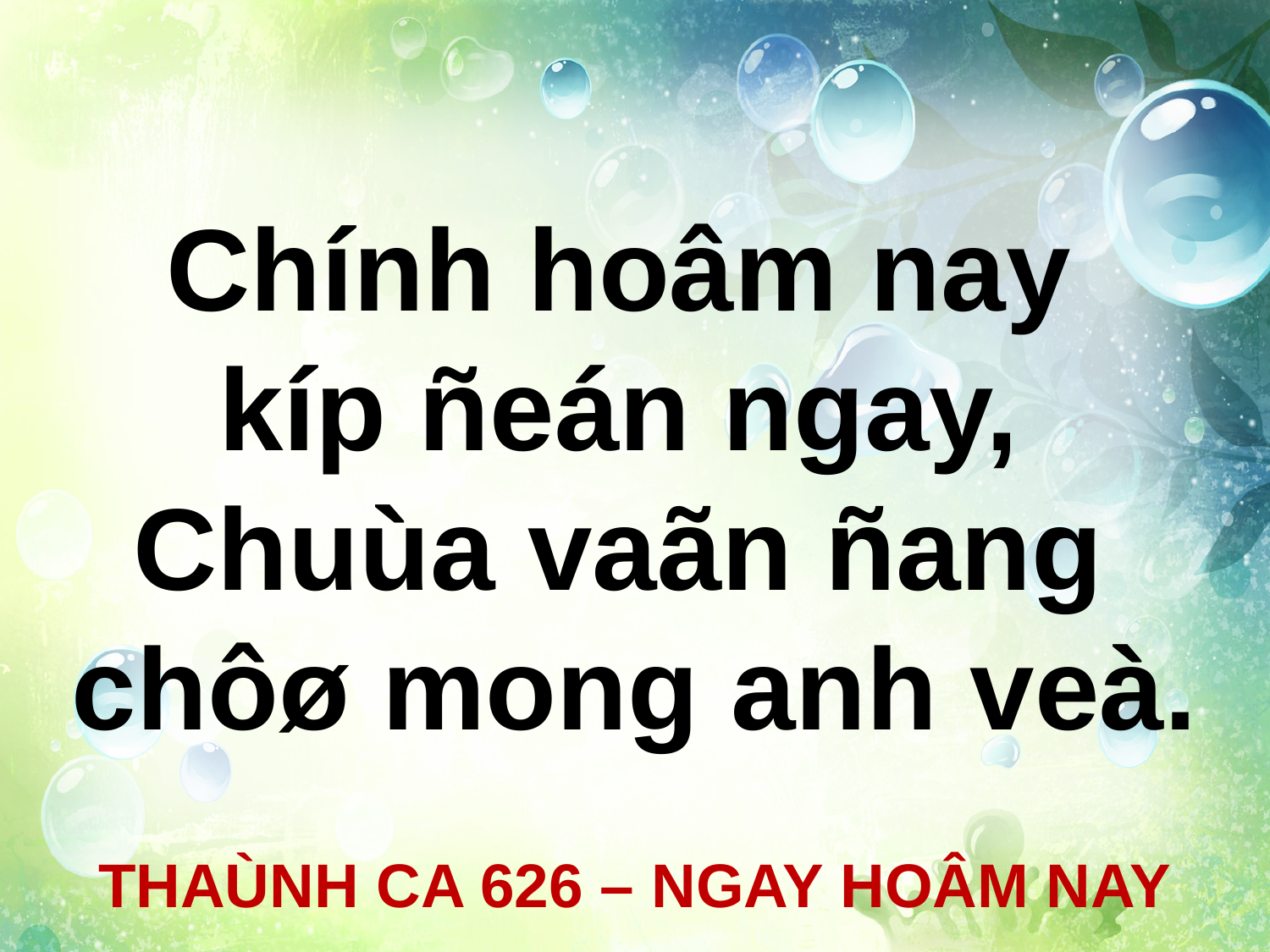

Chính hoâm nay
kíp ñeán ngay,
Chuùa vaãn ñang
chôø mong anh veà.
THAÙNH CA 626 – NGAY HOÂM NAY